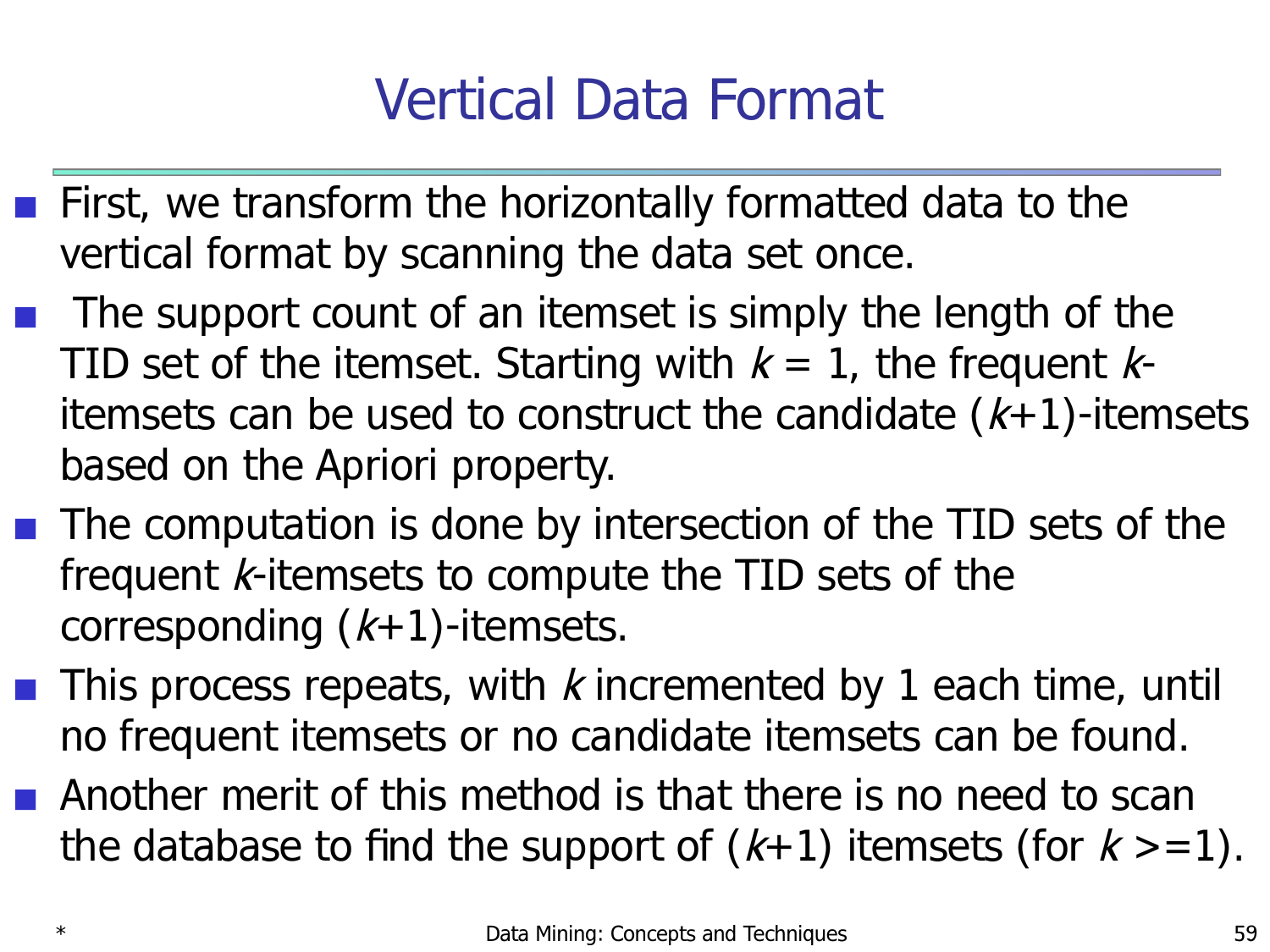

# Vertical Data Format
First, we transform the horizontally formatted data to the vertical format by scanning the data set once.
 The support count of an itemset is simply the length of the TID set of the itemset. Starting with k = 1, the frequent k-itemsets can be used to construct the candidate (k+1)-itemsets based on the Apriori property.
The computation is done by intersection of the TID sets of the frequent k-itemsets to compute the TID sets of the corresponding (k+1)-itemsets.
This process repeats, with k incremented by 1 each time, until no frequent itemsets or no candidate itemsets can be found.
Another merit of this method is that there is no need to scan the database to find the support of (k+1) itemsets (for k >=1).
*
Data Mining: Concepts and Techniques
59